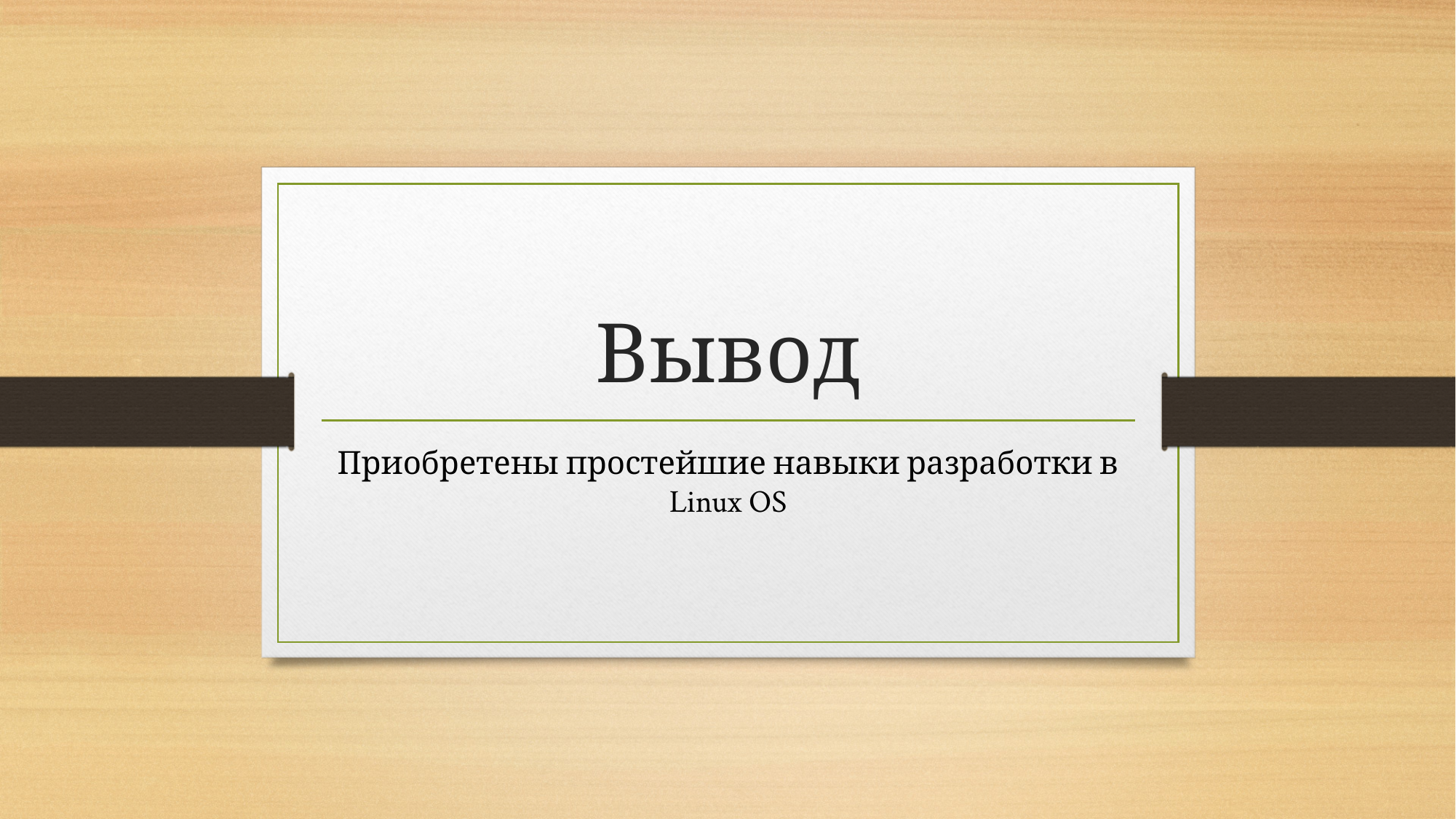

# Вывод
Приобретены простейшие навыки разработки в Linux OS